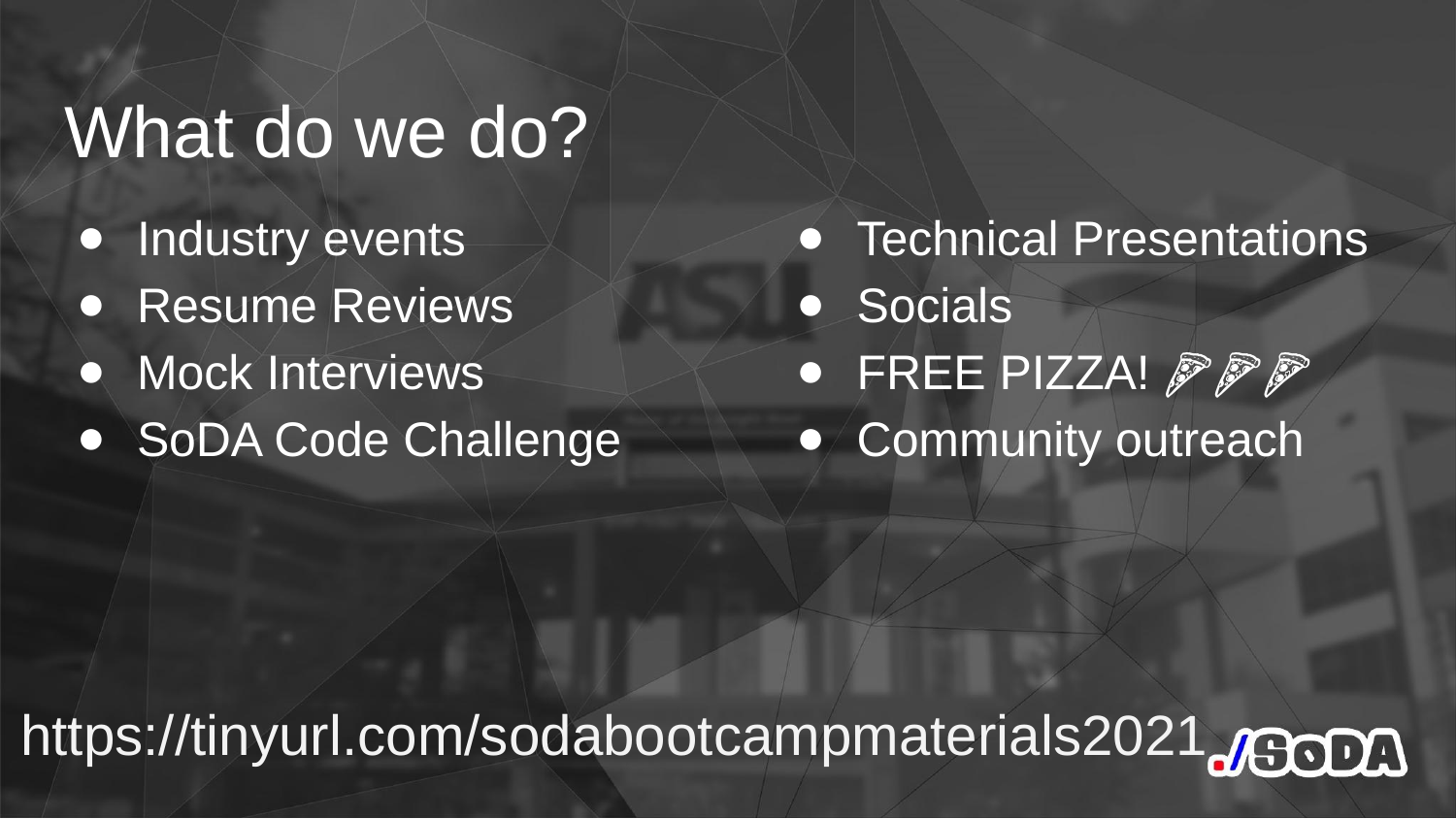

# What do we do?
Industry events
Resume Reviews
Mock Interviews
SoDA Code Challenge

Technical Presentations
Socials
FREE PIZZA! 🍕🍕🍕
Community outreach
https://tinyurl.com/sodabootcampmaterials2021